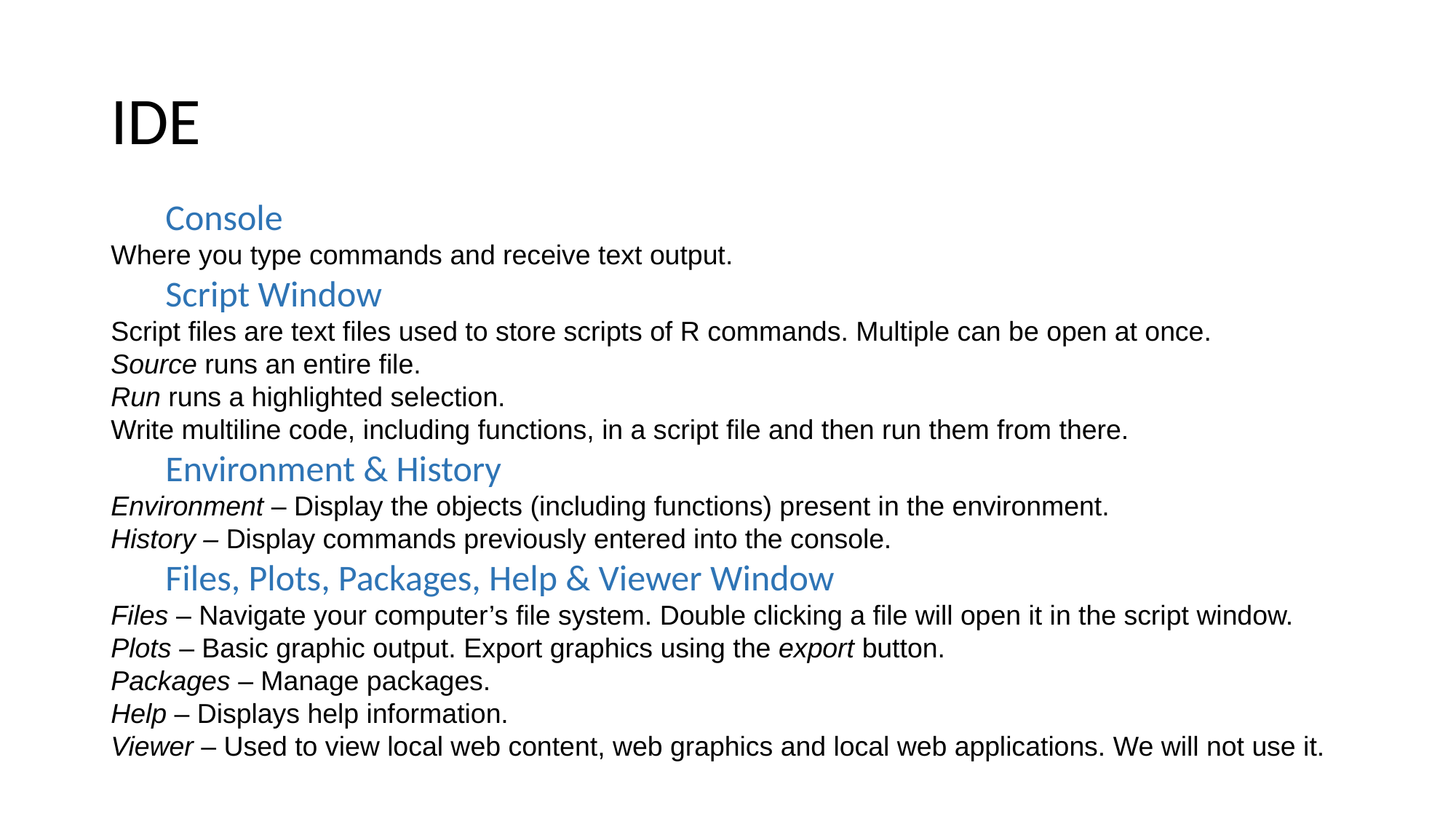

# IDE
Console
Where you type commands and receive text output.
Script Window
Script files are text files used to store scripts of R commands. Multiple can be open at once.
Source runs an entire file.
Run runs a highlighted selection.
Write multiline code, including functions, in a script file and then run them from there.
Environment & History
Environment – Display the objects (including functions) present in the environment.
History – Display commands previously entered into the console.
Files, Plots, Packages, Help & Viewer Window
Files – Navigate your computer’s file system. Double clicking a file will open it in the script window.
Plots – Basic graphic output. Export graphics using the export button.
Packages – Manage packages.
Help – Displays help information.
Viewer – Used to view local web content, web graphics and local web applications. We will not use it.